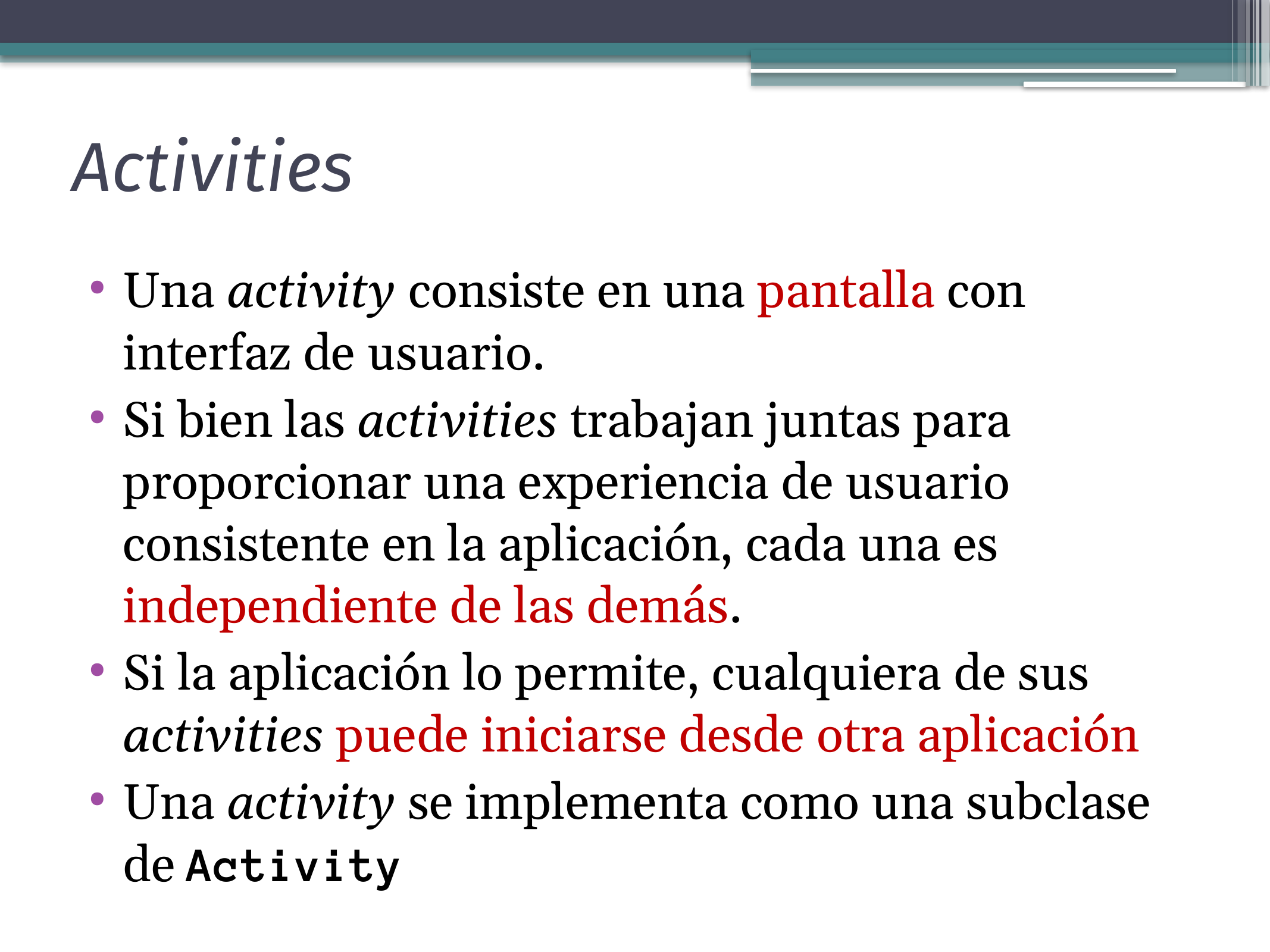

# Activities
Una activity consiste en una pantalla con interfaz de usuario.
Si bien las activities trabajan juntas para proporcionar una experiencia de usuario consistente en la aplicación, cada una es independiente de las demás.
Si la aplicación lo permite, cualquiera de sus activities puede iniciarse desde otra aplicación
Una activity se implementa como una subclase de Activity